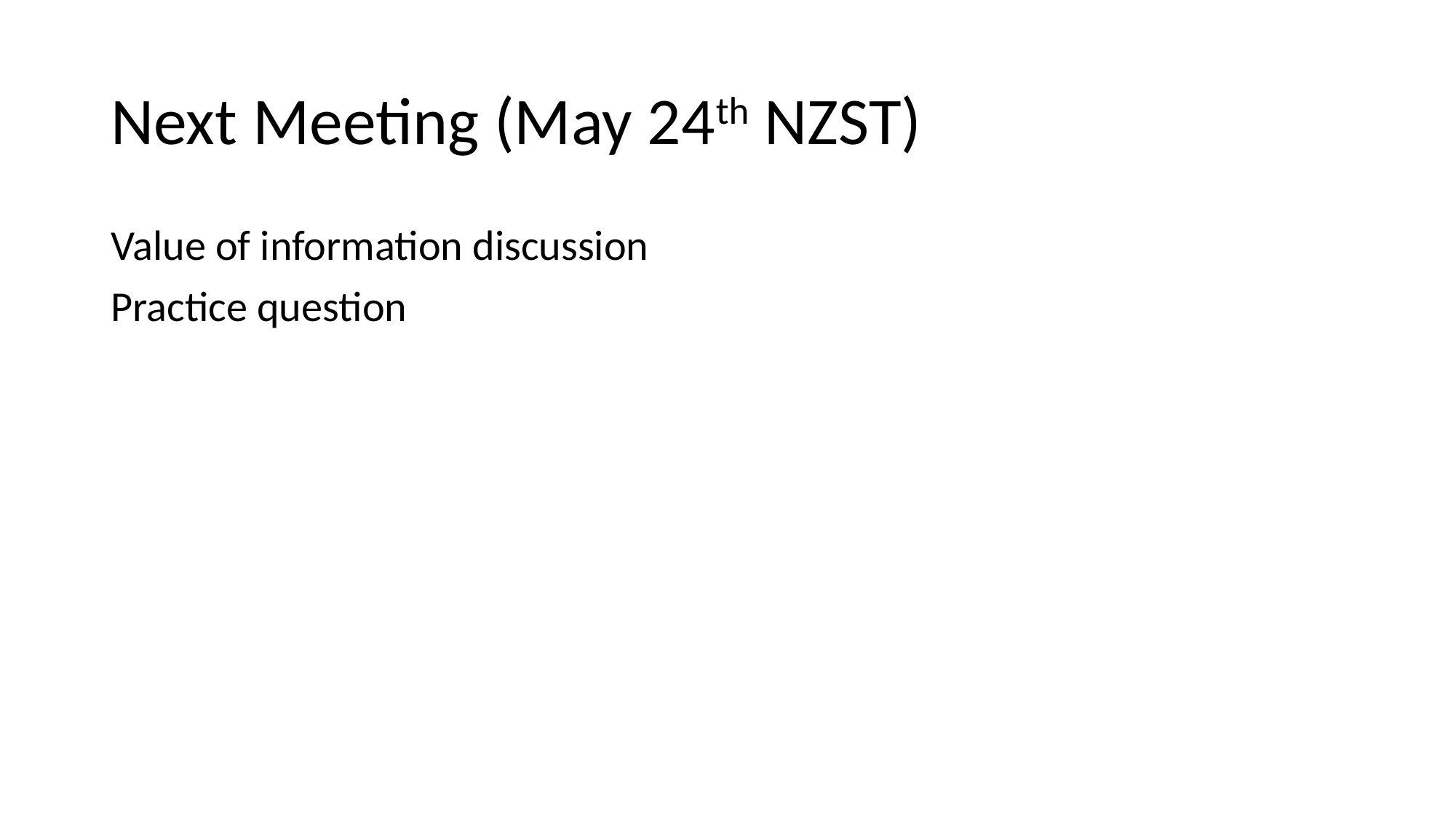

# Next Meeting (May 24th NZST)
Value of information discussion
Practice question